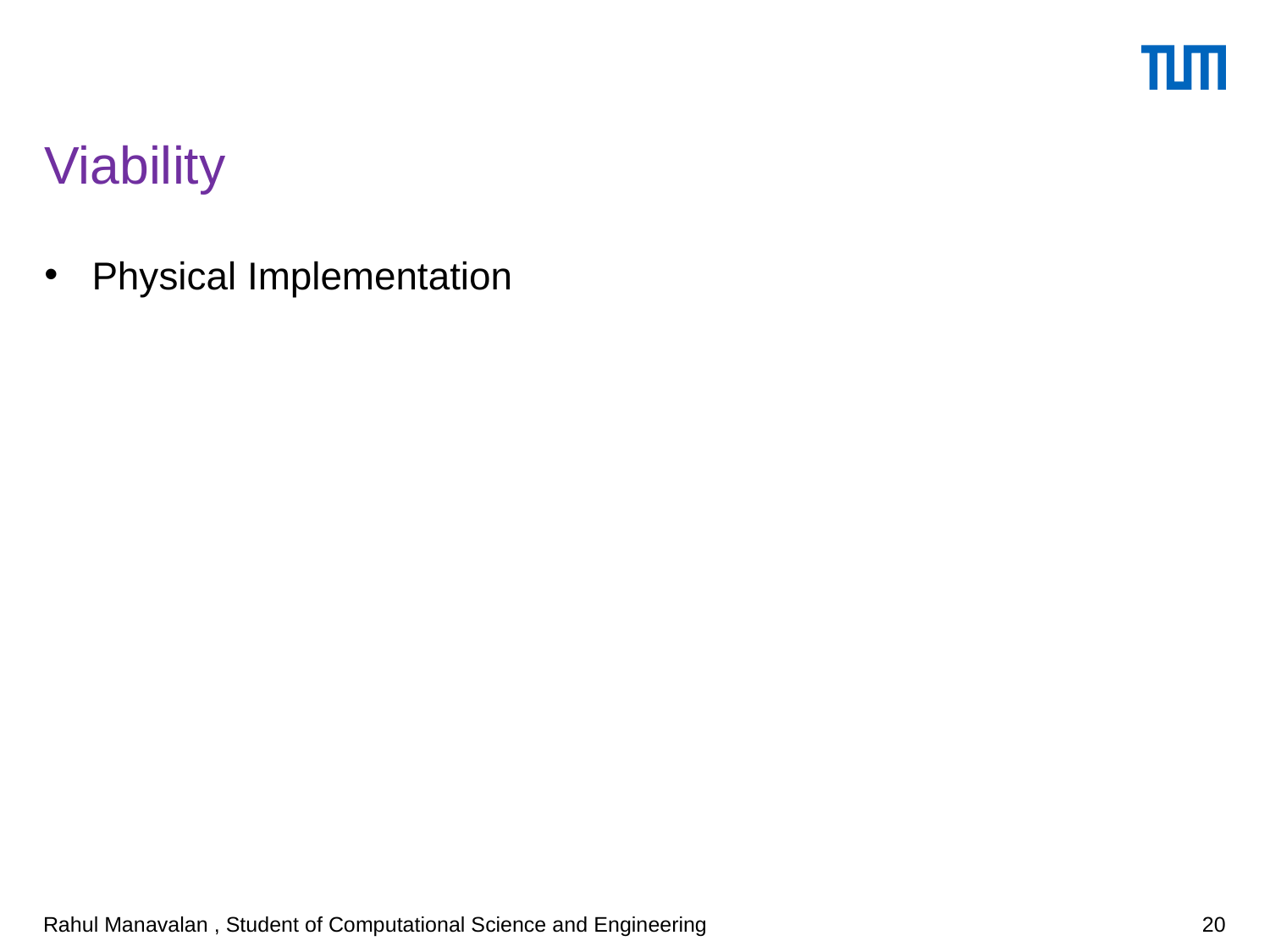

# Viability
Physical Implementation

Rahul Manavalan , Student of Computational Science and Engineering
20